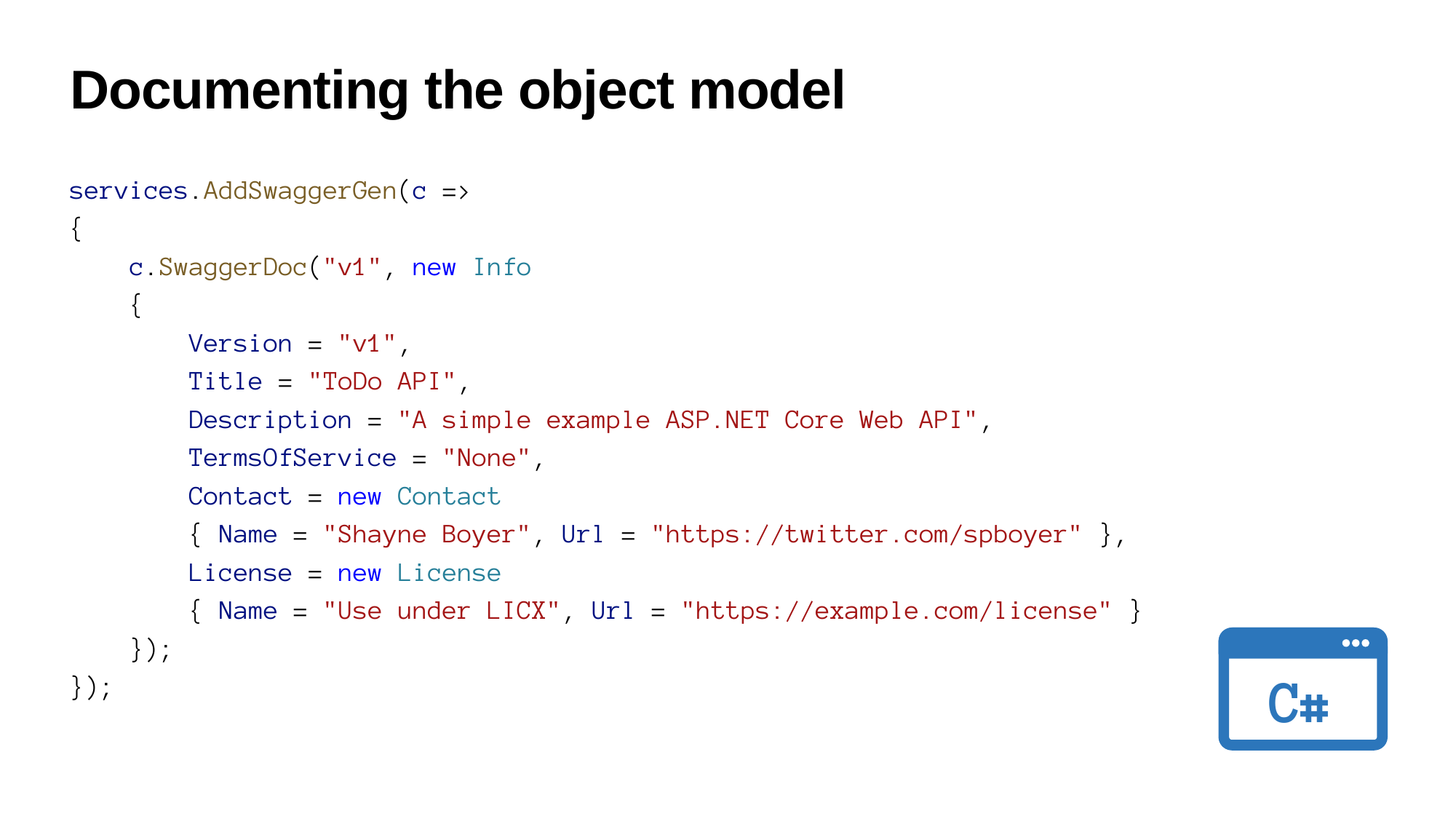

# Documenting the object model
services.AddSwaggerGen(c =>
{
    c.SwaggerDoc("v1", new Info
    {
        Version = "v1",
        Title = "ToDo API",
        Description = "A simple example ASP.NET Core Web API",
        TermsOfService = "None",
        Contact = new Contact
        { Name = "Shayne Boyer", Url = "https://twitter.com/spboyer" },
        License = new License
        { Name = "Use under LICX", Url = "https://example.com/license" }
    });
});